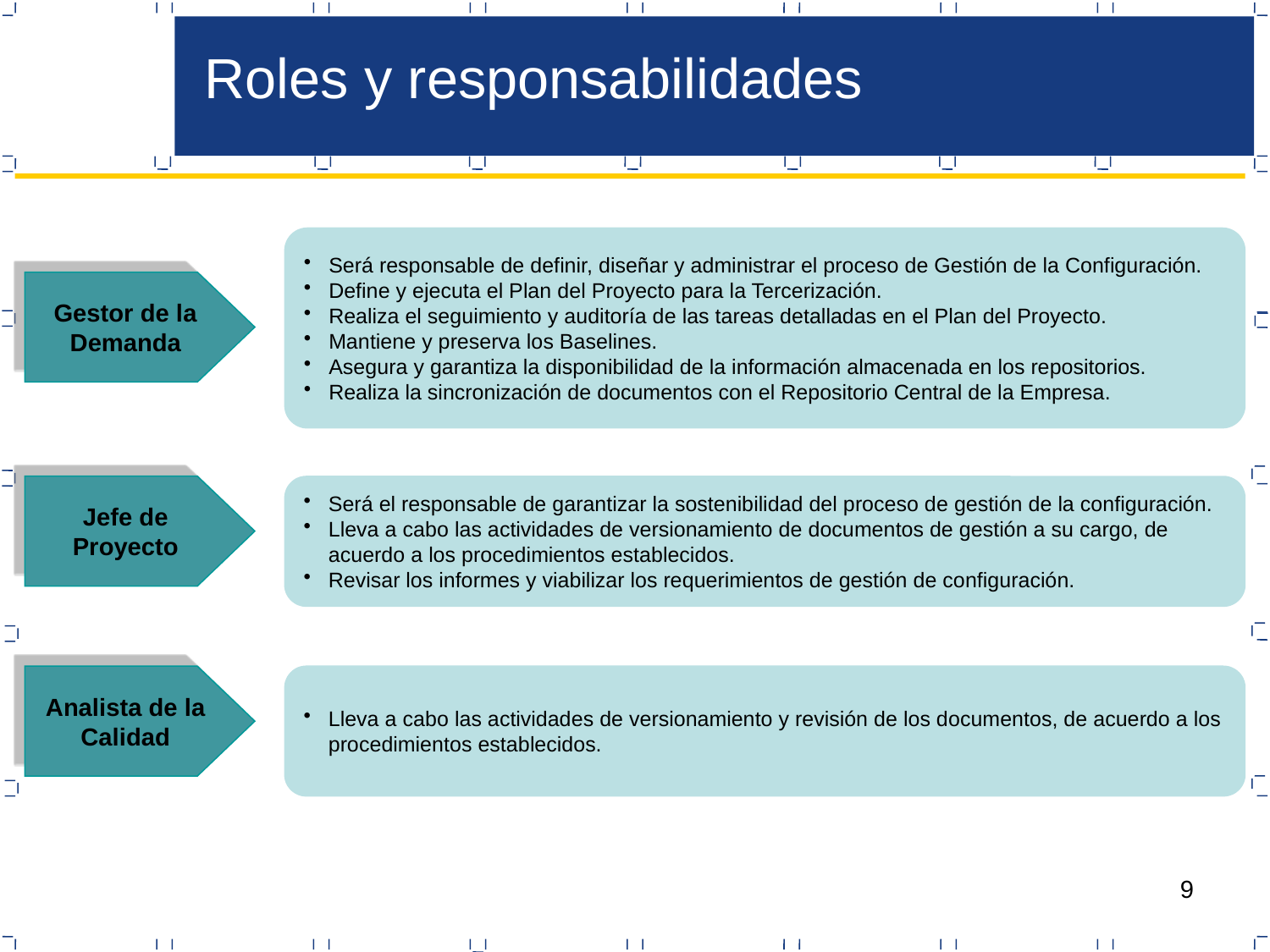

Roles y responsabilidades

Será responsable de definir, diseñar y administrar el proceso de Gestión de la Configuración.
Define y ejecuta el Plan del Proyecto para la Tercerización.
Realiza el seguimiento y auditoría de las tareas detalladas en el Plan del Proyecto.
Mantiene y preserva los Baselines.
Asegura y garantiza la disponibilidad de la información almacenada en los repositorios.
Realiza la sincronización de documentos con el Repositorio Central de la Empresa.
Gestor de la Demanda
Jefe de Proyecto
Será el responsable de garantizar la sostenibilidad del proceso de gestión de la configuración.
Lleva a cabo las actividades de versionamiento de documentos de gestión a su cargo, de acuerdo a los procedimientos establecidos.
Revisar los informes y viabilizar los requerimientos de gestión de configuración.
Analista de la Calidad
Lleva a cabo las actividades de versionamiento y revisión de los documentos, de acuerdo a los procedimientos establecidos.